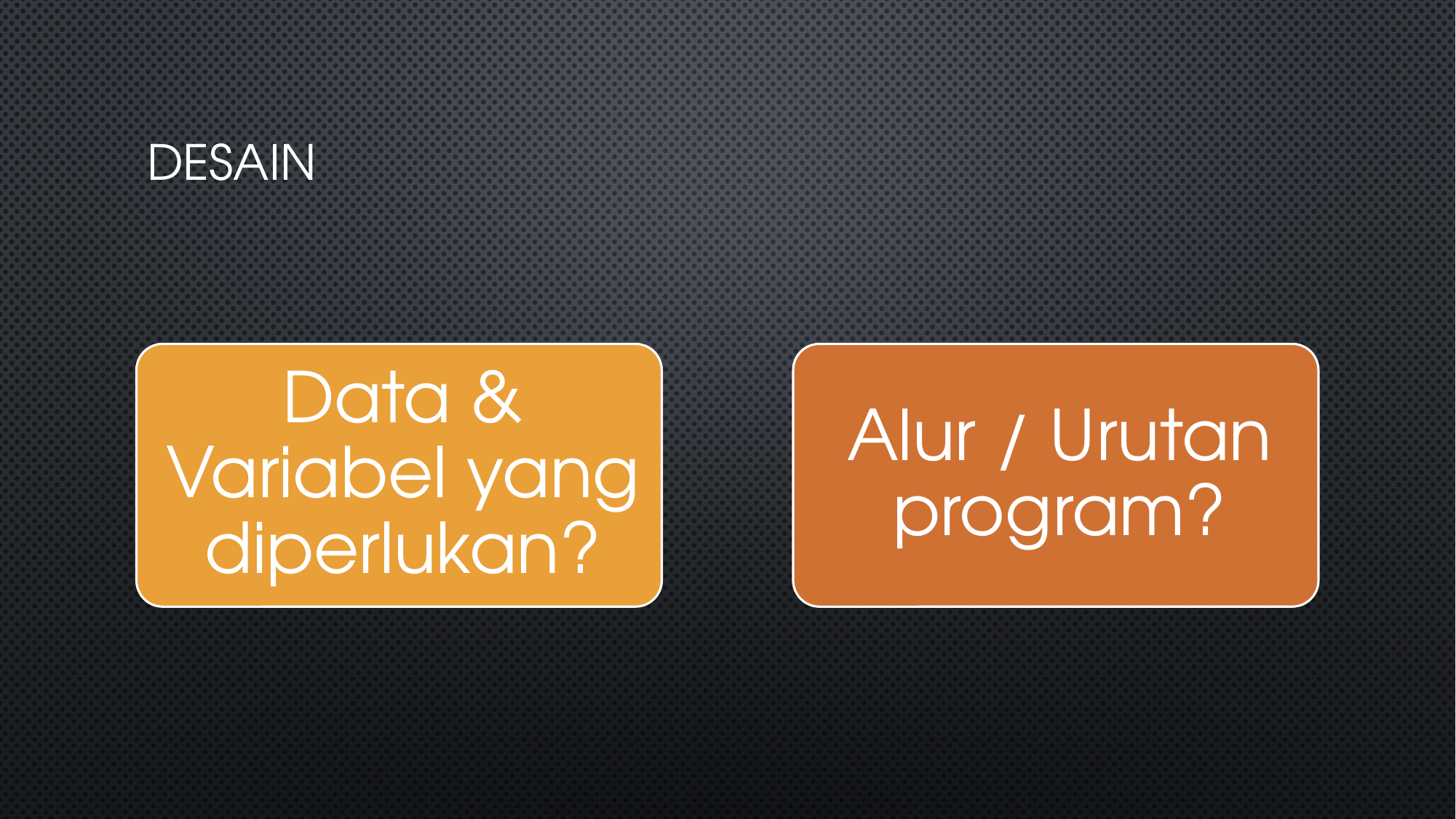

# Desain
Data & Variabel yang diperlukan?
Alur / Urutan program?